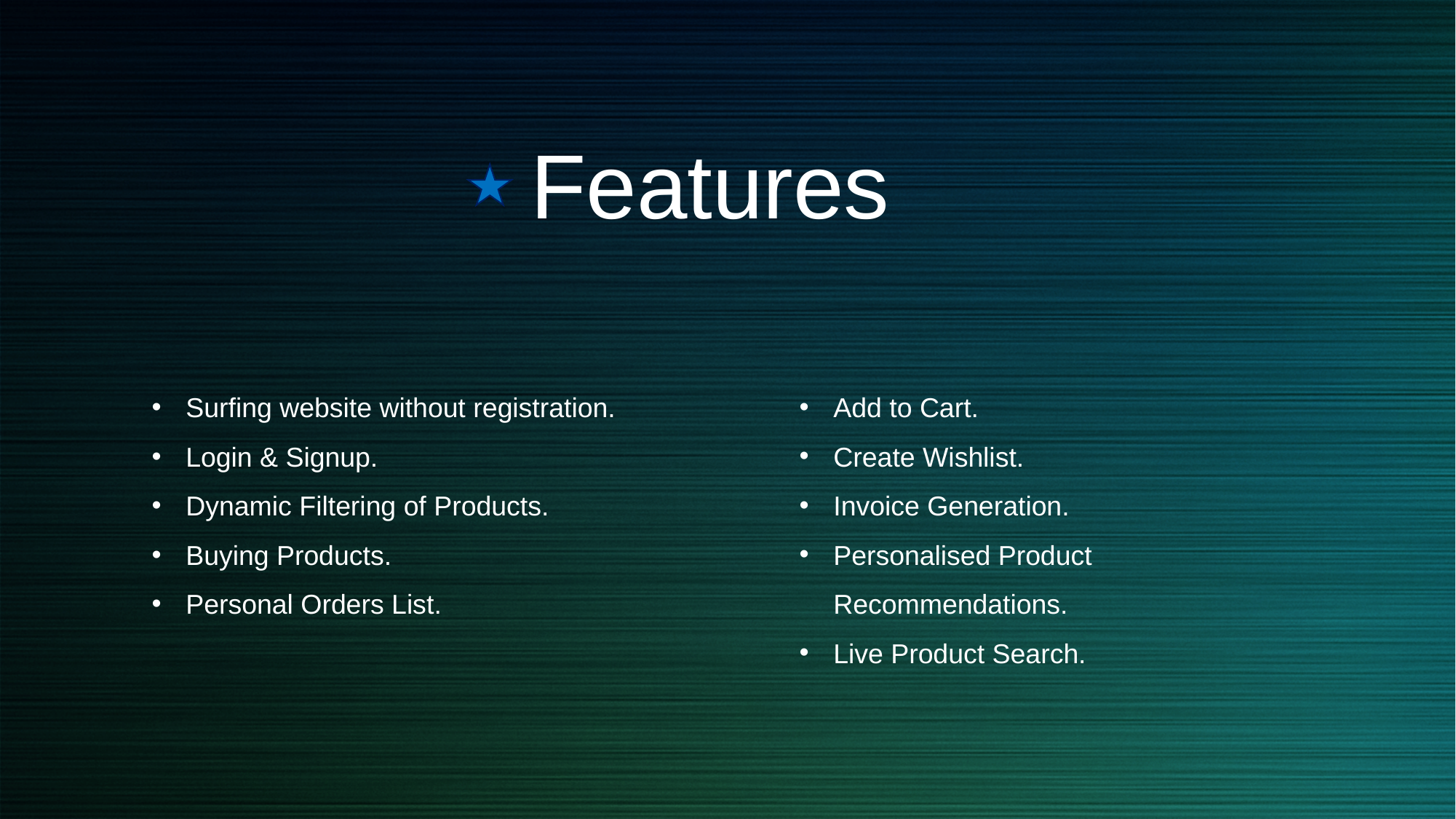

Features

Surfing website without registration.
Login & Signup.
Dynamic Filtering of Products.
Buying Products.
Personal Orders List.
Add to Cart.
Create Wishlist.
Invoice Generation.
Personalised Product Recommendations.
Live Product Search.